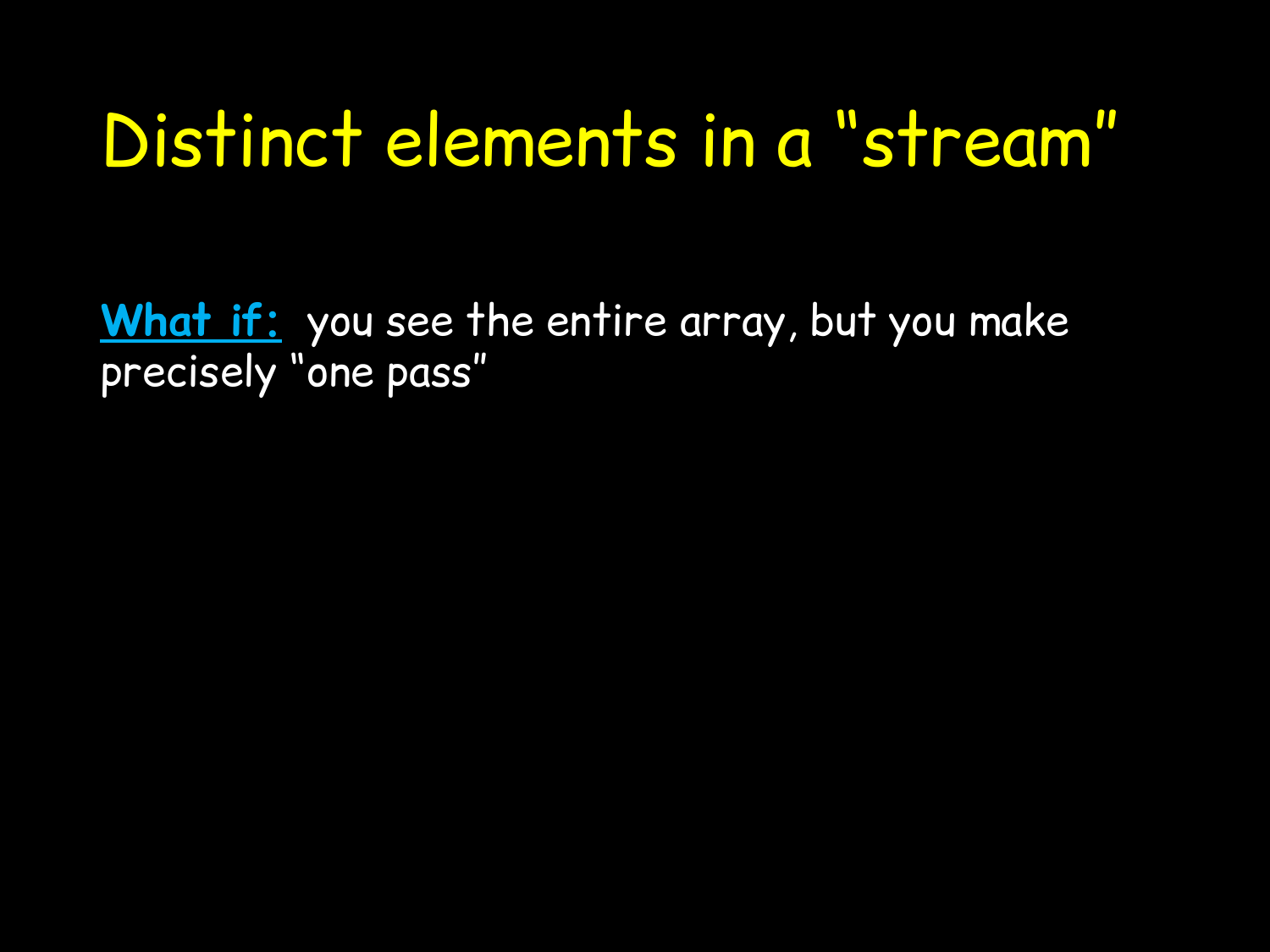

# Distinct elements in a “stream”
What if:  you see the entire array, but you make precisely “one pass”